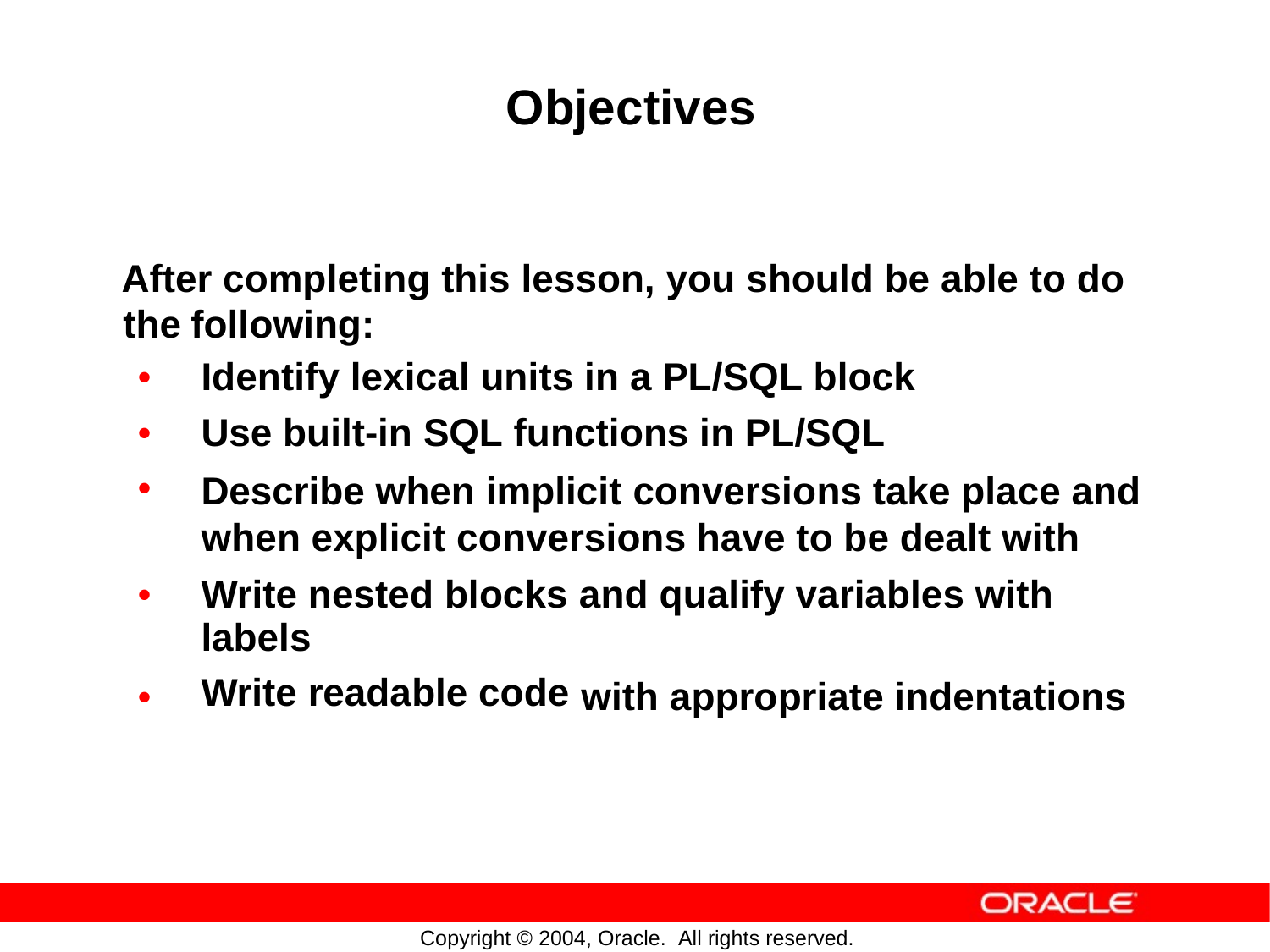

Objectives
After completing this lesson, you should be able to do
the
•
•
•
following:
Identify lexical units in a PL/SQL block
Use built-in SQL functions in PL/SQL
Describe when implicit conversions take place and when explicit conversions have to be dealt with
•
Write nested blocks
labels
Write readable code
and qualify variables with
•
with appropriate indentations

Copyright © 2004, Oracle.  All rights reserved.